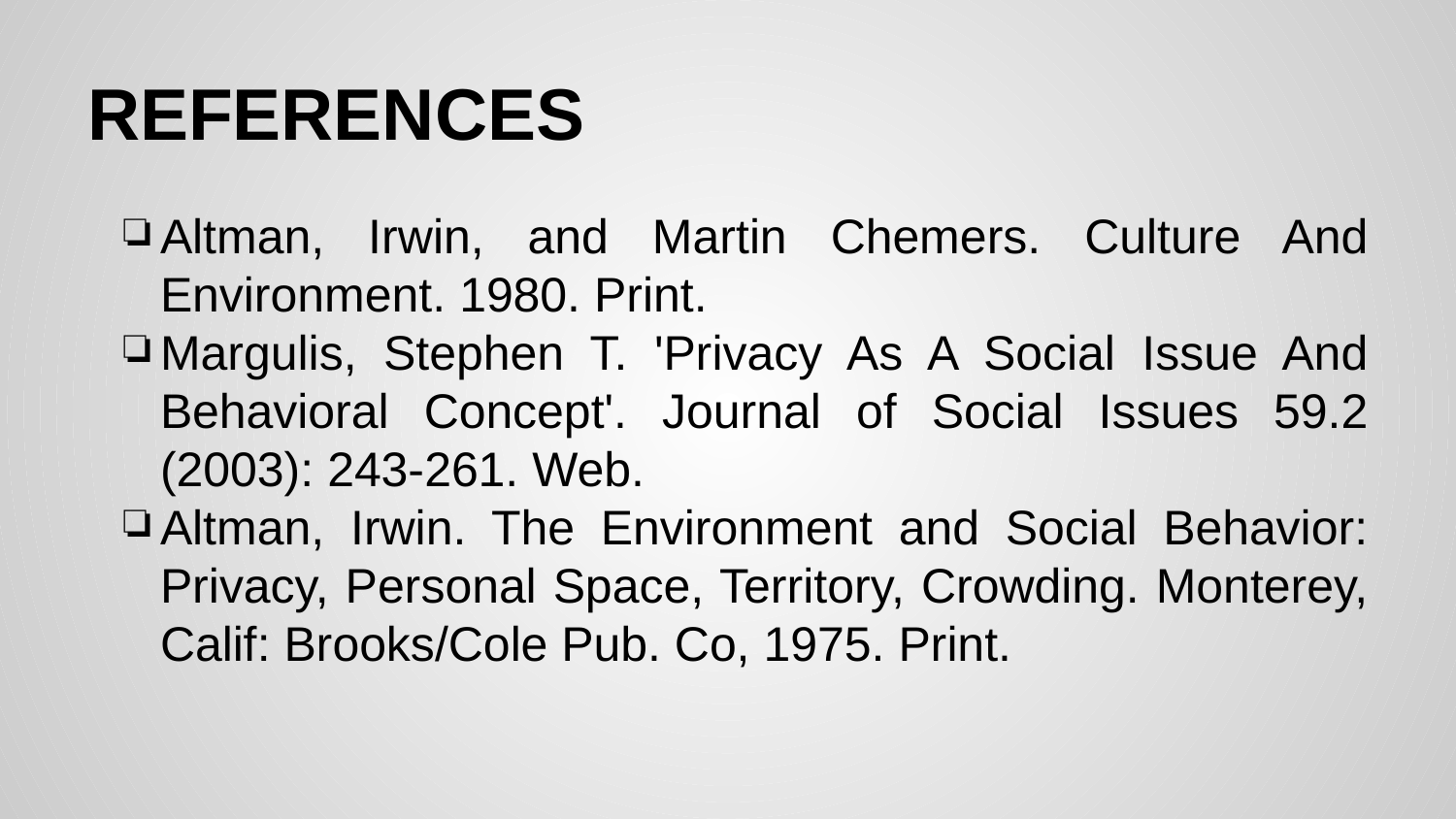

# REFERENCES
Altman, Irwin, and Martin Chemers. Culture And Environment. 1980. Print.
Margulis, Stephen T. 'Privacy As A Social Issue And Behavioral Concept'. Journal of Social Issues 59.2 (2003): 243-261. Web.
Altman, Irwin. The Environment and Social Behavior: Privacy, Personal Space, Territory, Crowding. Monterey, Calif: Brooks/Cole Pub. Co, 1975. Print.